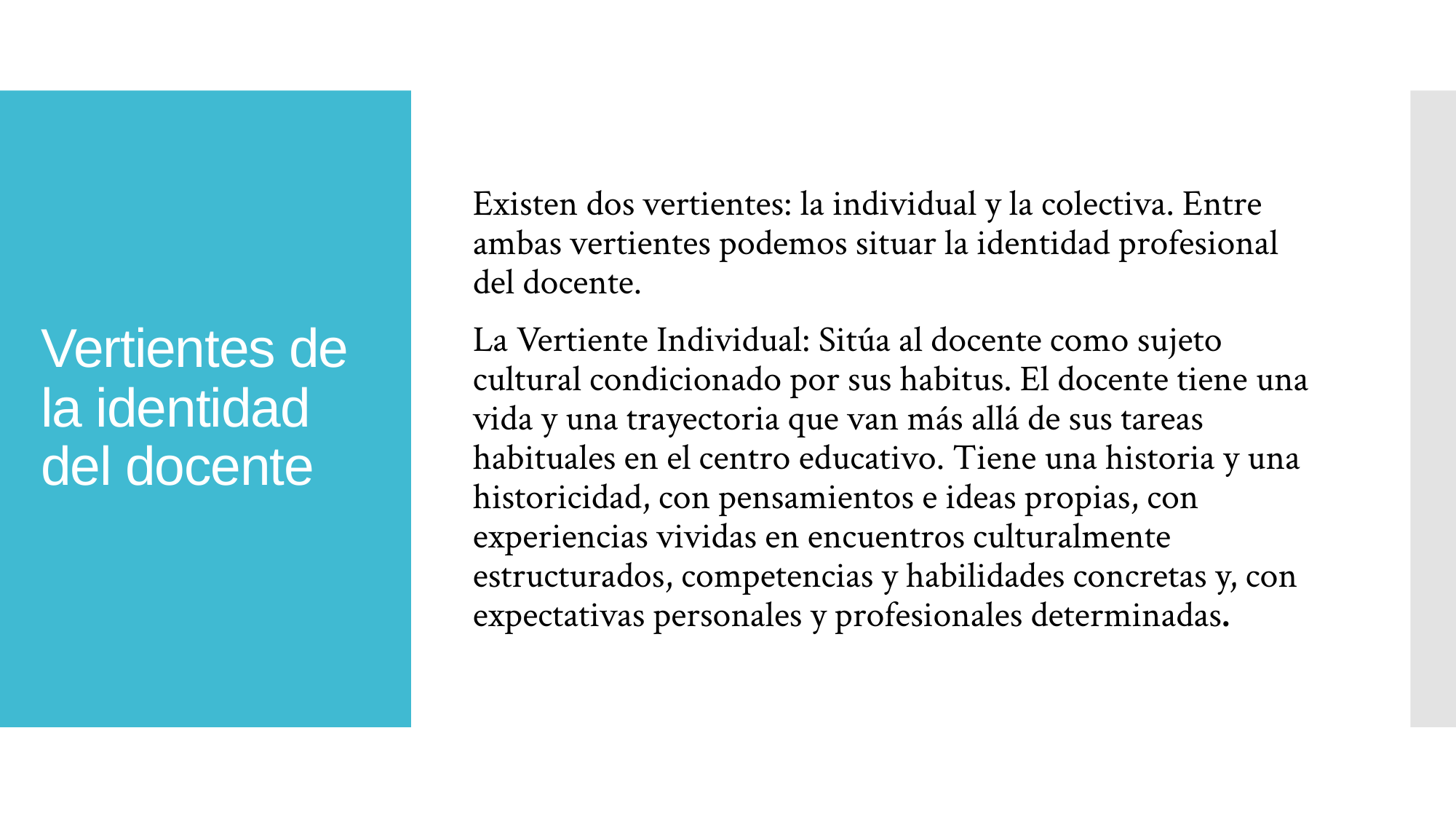

Existen dos vertientes: la individual y la colectiva. Entre ambas vertientes podemos situar la identidad profesional del docente.
La Vertiente Individual: Sitúa al docente como sujeto cultural condicionado por sus habitus. El docente tiene una vida y una trayectoria que van más allá de sus tareas habituales en el centro educativo. Tiene una historia y una historicidad, con pensamientos e ideas propias, con experiencias vividas en encuentros culturalmente estructurados, competencias y habilidades concretas y, con expectativas personales y profesionales determinadas.
# Vertientes de la identidad del docente